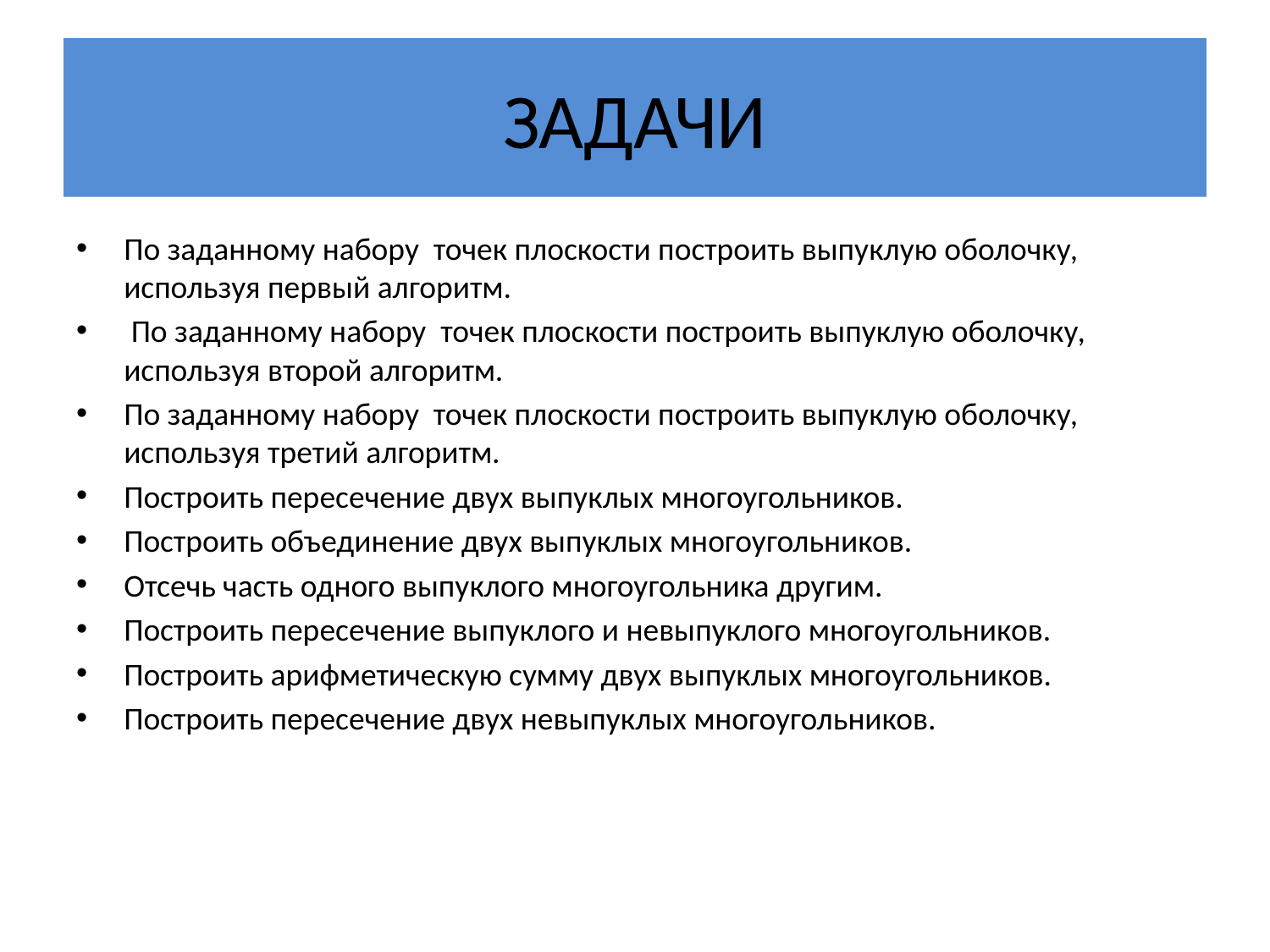

# ЗАДАЧИ
По заданному набору  точек плоскости построить выпуклую оболочку, используя первый алгоритм.
 По заданному набору  точек плоскости построить выпуклую оболочку, используя второй алгоритм.
По заданному набору  точек плоскости построить выпуклую оболочку, используя третий алгоритм.
Построить пересечение двух выпуклых многоугольников.
Построить объединение двух выпуклых многоугольников.
Отсечь часть одного выпуклого многоугольника другим.
Построить пересечение выпуклого и невыпуклого многоугольников.
Построить арифметическую сумму двух выпуклых многоугольников.
Построить пересечение двух невыпуклых многоугольников.